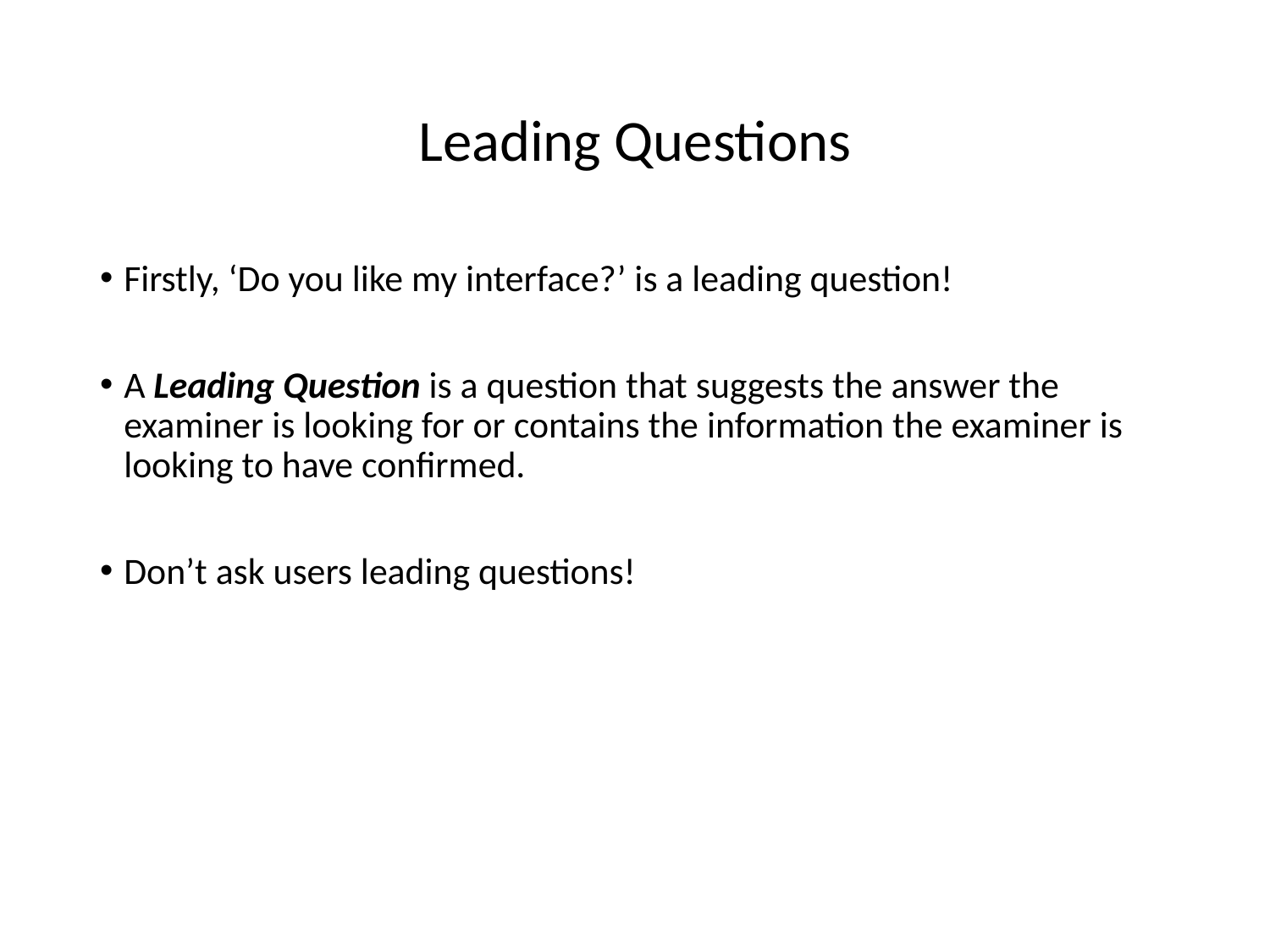

# Leading Questions
Firstly, ‘Do you like my interface?’ is a leading question!

A Leading Question is a question that suggests the answer the examiner is looking for or contains the information the examiner is looking to have confirmed.

Don’t ask users leading questions!